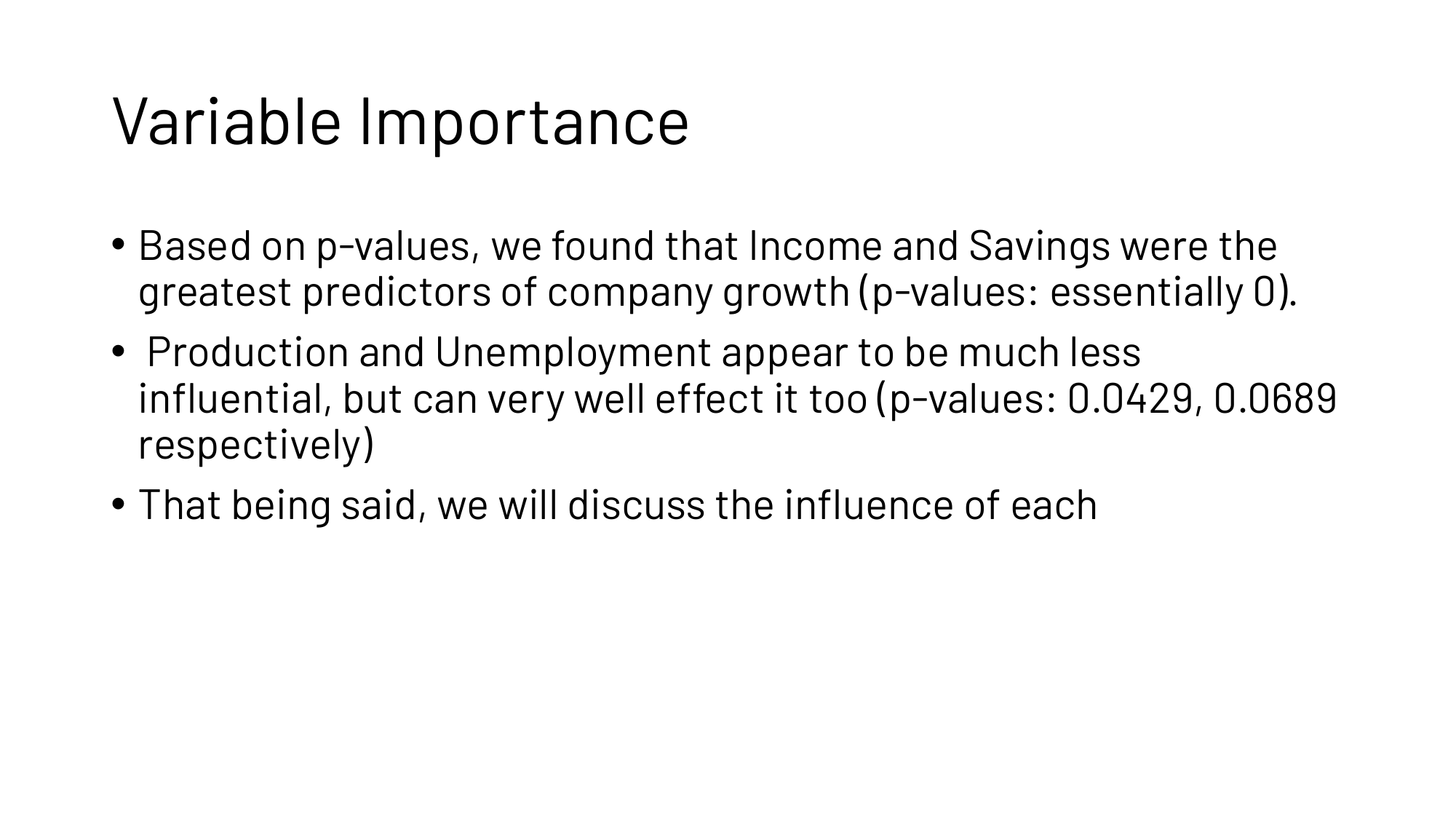

# Variable Importance
Based on p-values, we found that Income and Savings were the greatest predictors of company growth (p-values: essentially 0).
 Production and Unemployment appear to be much less influential, but can very well effect it too (p-values: 0.0429, 0.0689 respectively)
That being said, we will discuss the influence of each